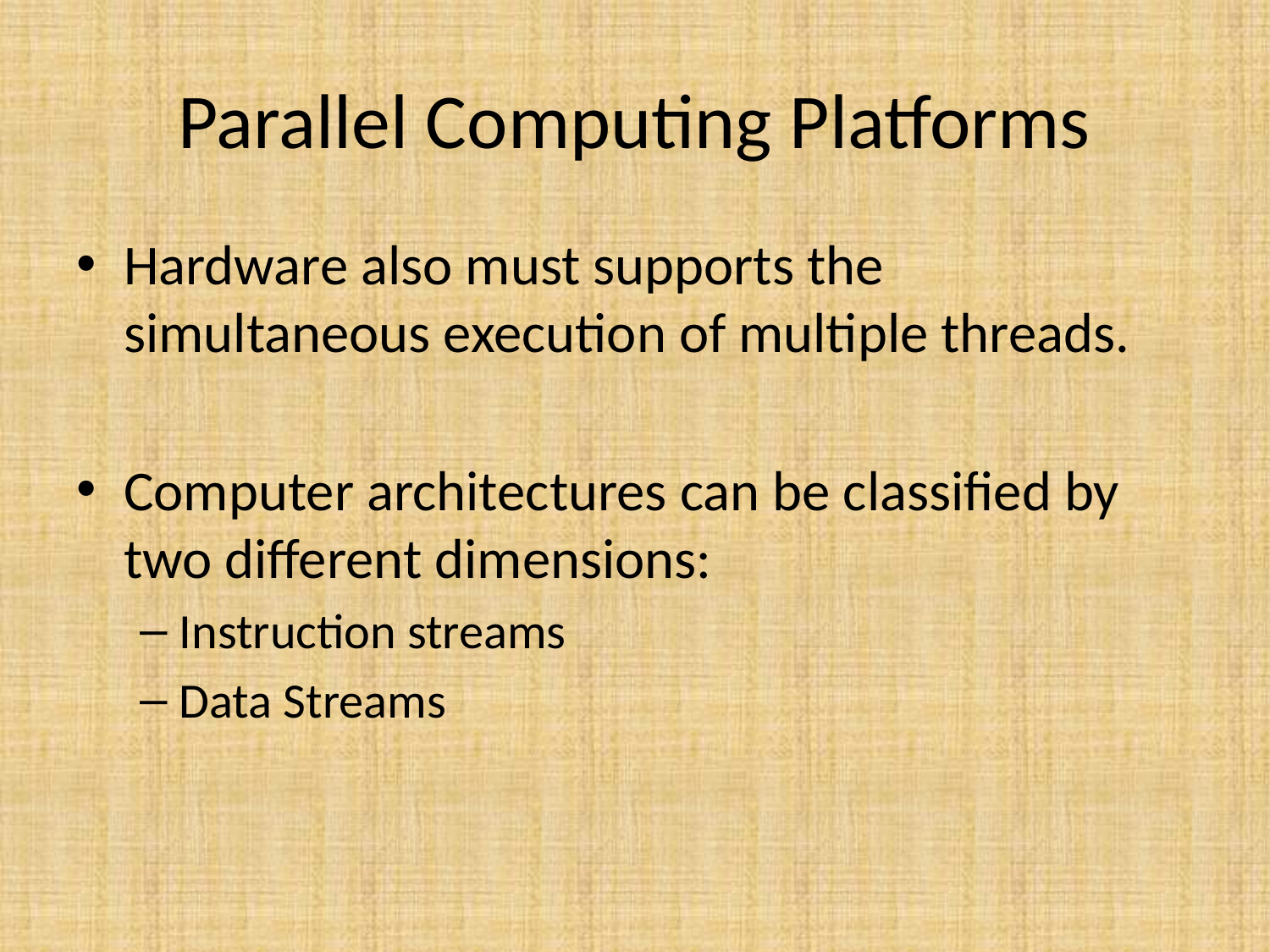

# Parallel Computing Platforms
Hardware also must supports the simultaneous execution of multiple threads.

Computer architectures can be classified by two different dimensions:
Instruction streams
Data Streams